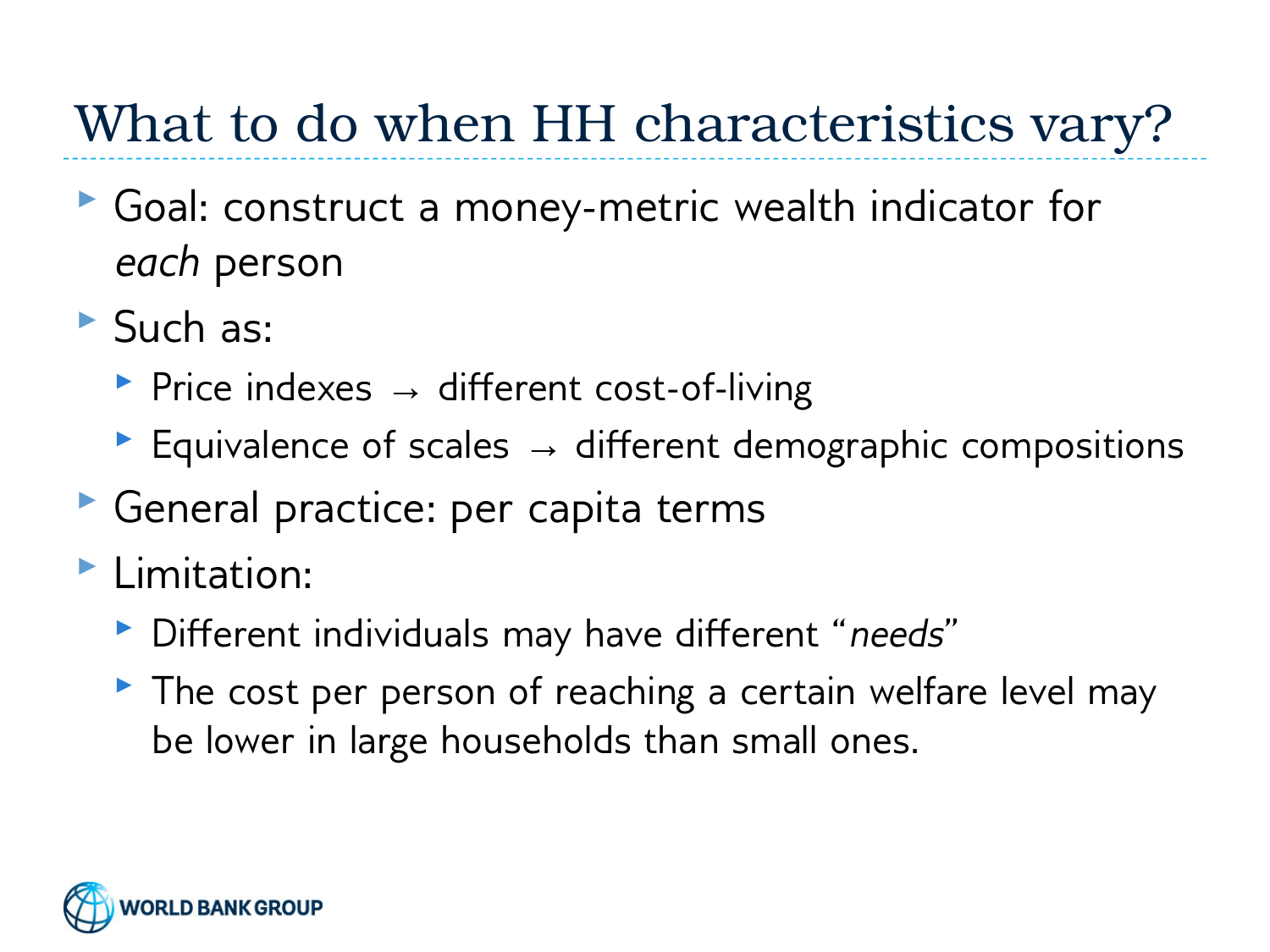

# What to do when HH characteristics vary?
Goal: construct a money-metric wealth indicator for each person
Such as:
Price indexes → different cost-of-living
Equivalence of scales → different demographic compositions
General practice: per capita terms
Limitation:
Different individuals may have different “needs”
The cost per person of reaching a certain welfare level may be lower in large households than small ones.